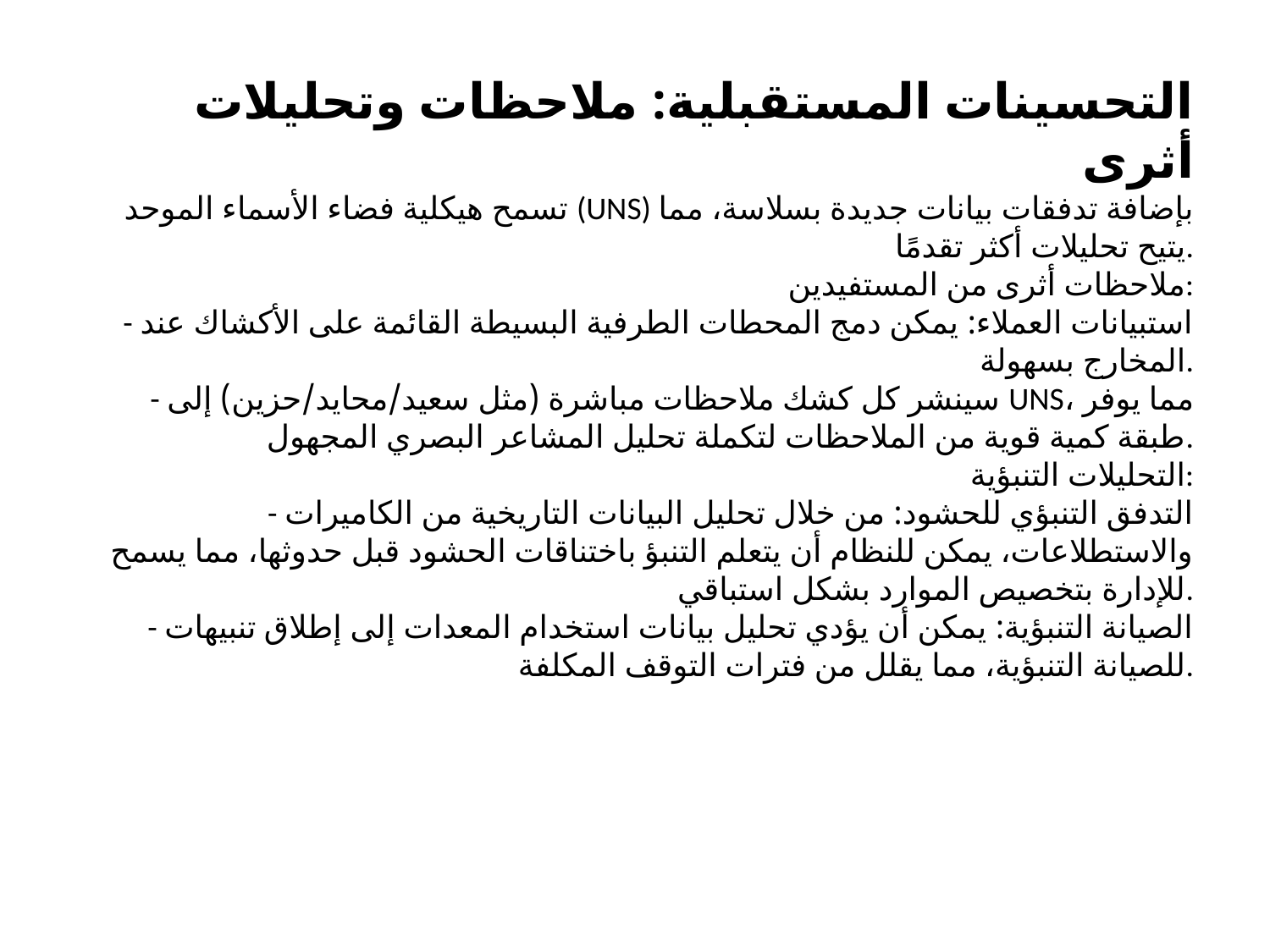

التحسينات المستقبلية: ملاحظات وتحليلات أثرى
تسمح هيكلية فضاء الأسماء الموحد (UNS) بإضافة تدفقات بيانات جديدة بسلاسة، مما يتيح تحليلات أكثر تقدمًا.
ملاحظات أثرى من المستفيدين:
- استبيانات العملاء: يمكن دمج المحطات الطرفية البسيطة القائمة على الأكشاك عند المخارج بسهولة.
- سينشر كل كشك ملاحظات مباشرة (مثل سعيد/محايد/حزين) إلى UNS، مما يوفر طبقة كمية قوية من الملاحظات لتكملة تحليل المشاعر البصري المجهول.
التحليلات التنبؤية:
- التدفق التنبؤي للحشود: من خلال تحليل البيانات التاريخية من الكاميرات والاستطلاعات، يمكن للنظام أن يتعلم التنبؤ باختناقات الحشود قبل حدوثها، مما يسمح للإدارة بتخصيص الموارد بشكل استباقي.
- الصيانة التنبؤية: يمكن أن يؤدي تحليل بيانات استخدام المعدات إلى إطلاق تنبيهات للصيانة التنبؤية، مما يقلل من فترات التوقف المكلفة.